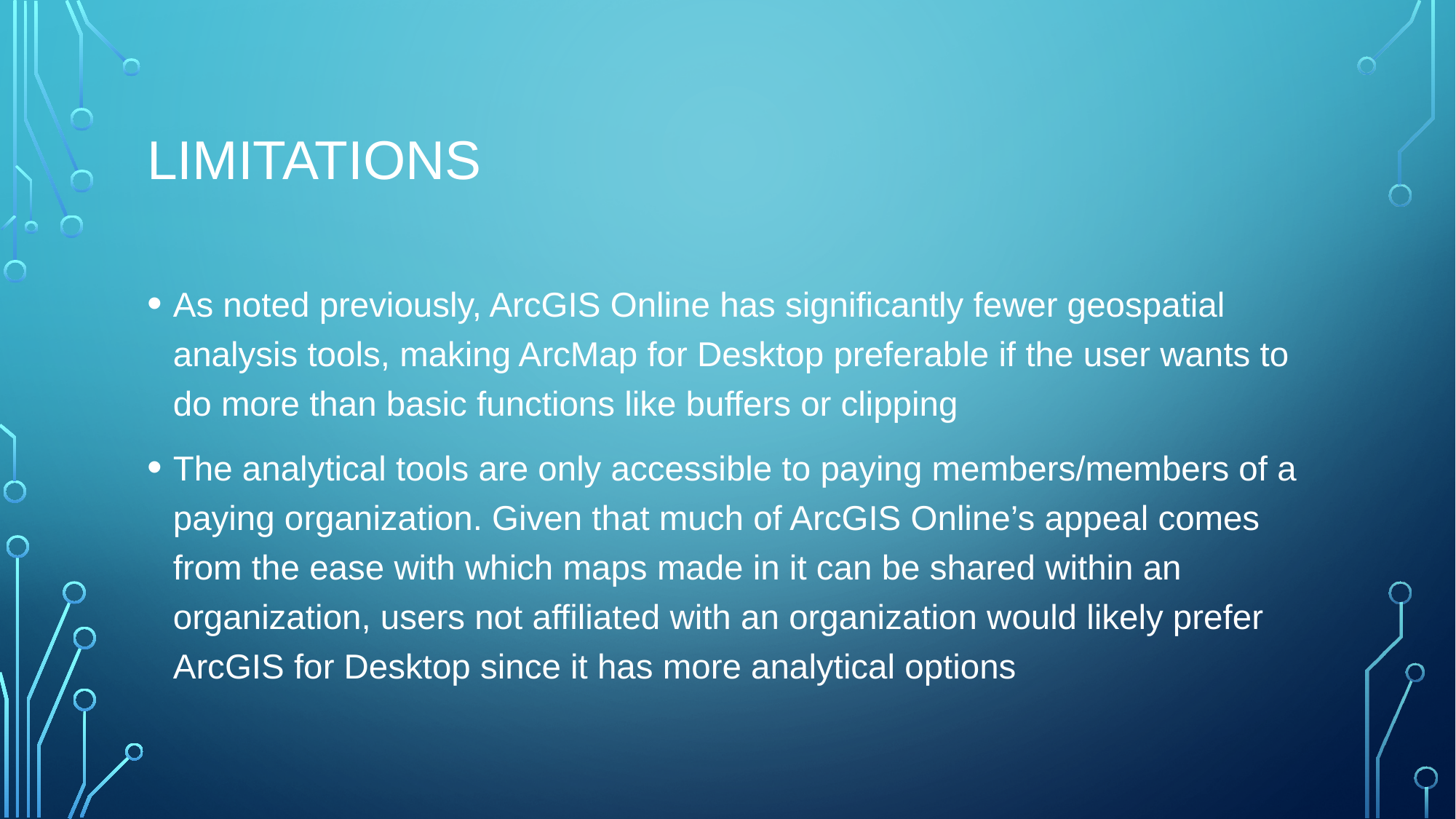

# limitations
As noted previously, ArcGIS Online has significantly fewer geospatial analysis tools, making ArcMap for Desktop preferable if the user wants to do more than basic functions like buffers or clipping
The analytical tools are only accessible to paying members/members of a paying organization. Given that much of ArcGIS Online’s appeal comes from the ease with which maps made in it can be shared within an organization, users not affiliated with an organization would likely prefer ArcGIS for Desktop since it has more analytical options